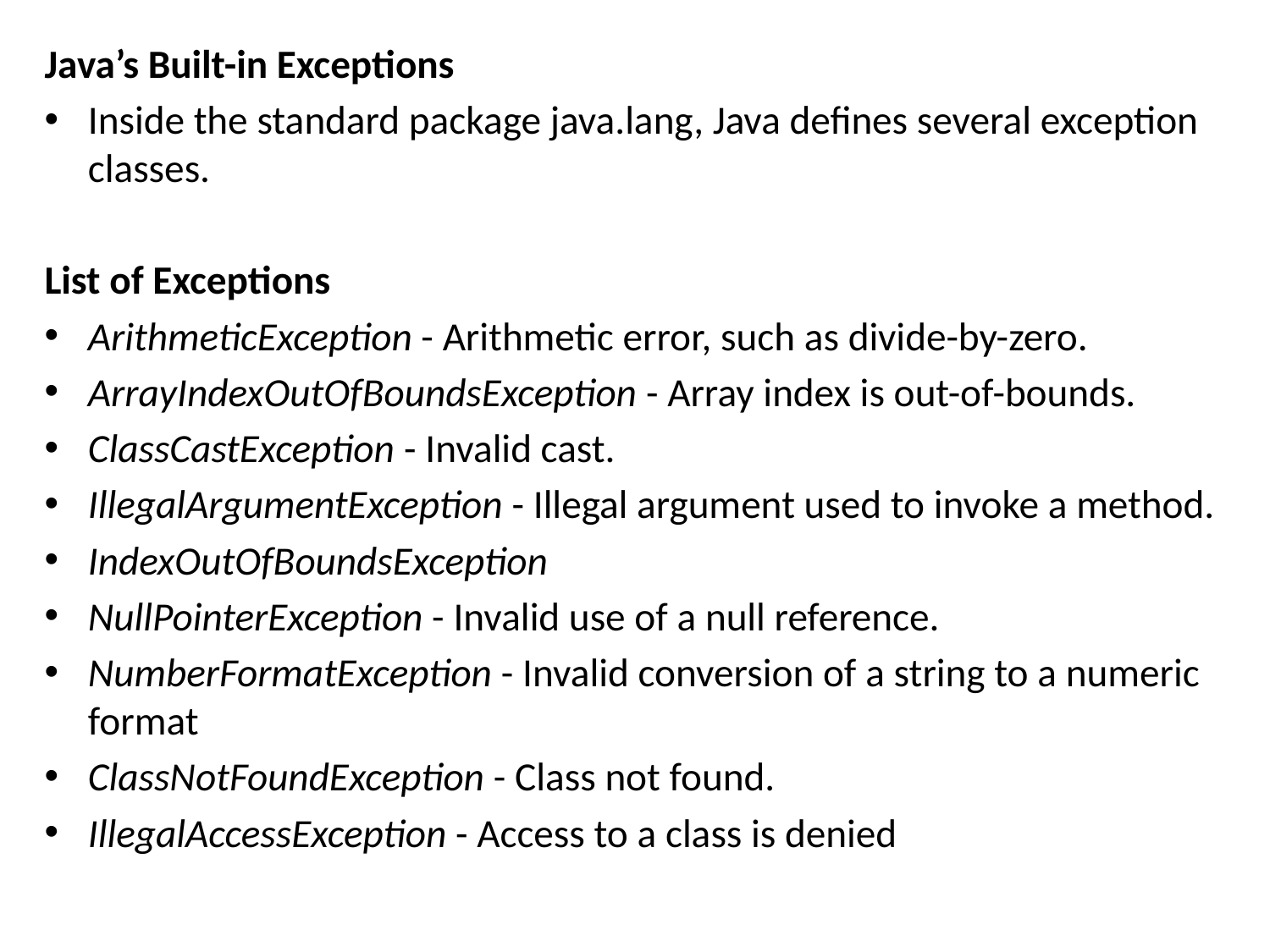

Java’s Built-in Exceptions
Inside the standard package java.lang, Java defines several exception classes.

List of Exceptions
ArithmeticException - Arithmetic error, such as divide-by-zero.
ArrayIndexOutOfBoundsException - Array index is out-of-bounds.
ClassCastException - Invalid cast.
IllegalArgumentException - Illegal argument used to invoke a method.
IndexOutOfBoundsException
NullPointerException - Invalid use of a null reference.
NumberFormatException - Invalid conversion of a string to a numeric format
ClassNotFoundException - Class not found.
IllegalAccessException - Access to a class is denied